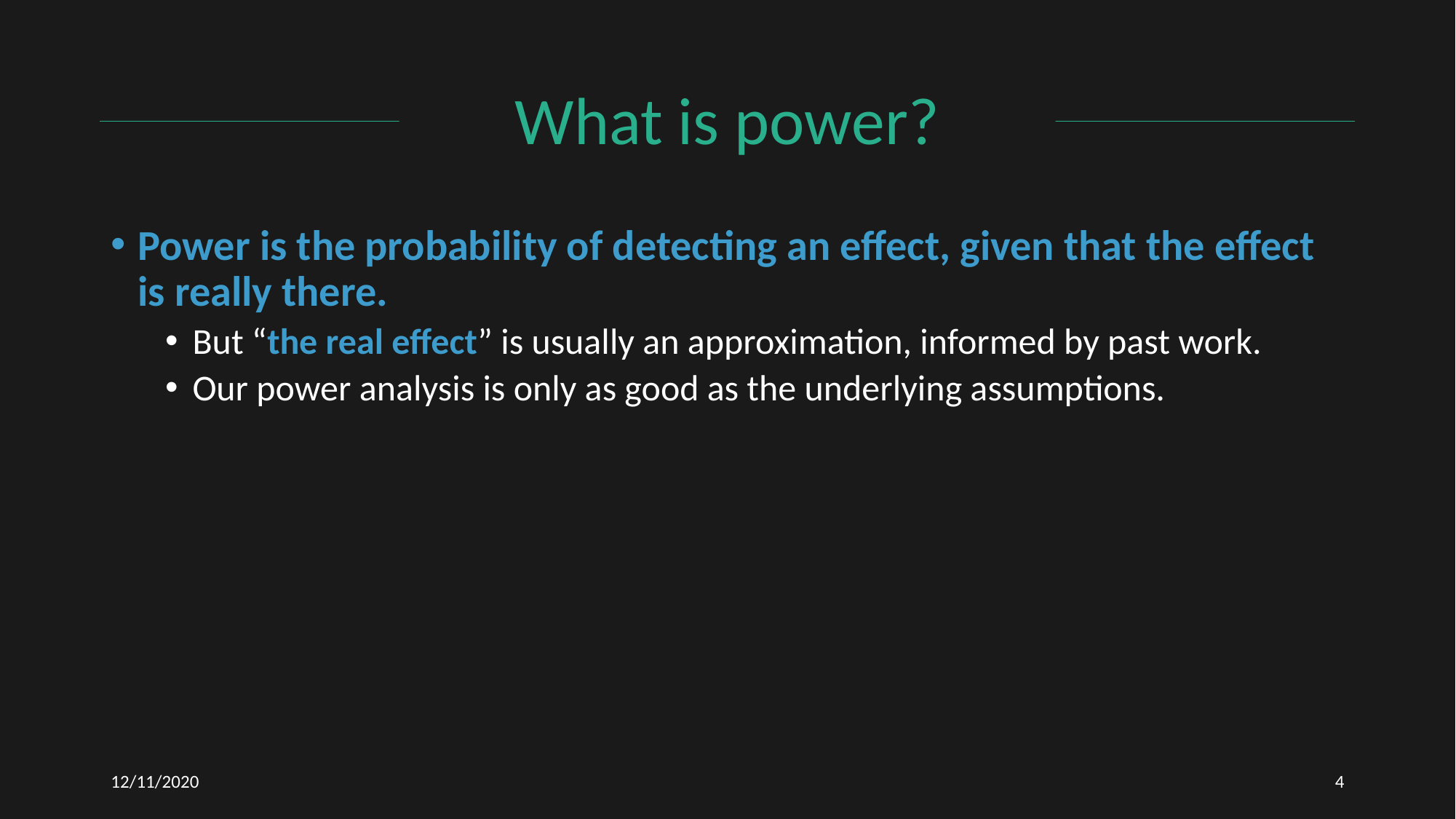

# What is power?
Power is the probability of detecting an effect, given that the effect is really there.
But “the real effect” is usually an approximation, informed by past work.
Our power analysis is only as good as the underlying assumptions.
12/11/2020
4